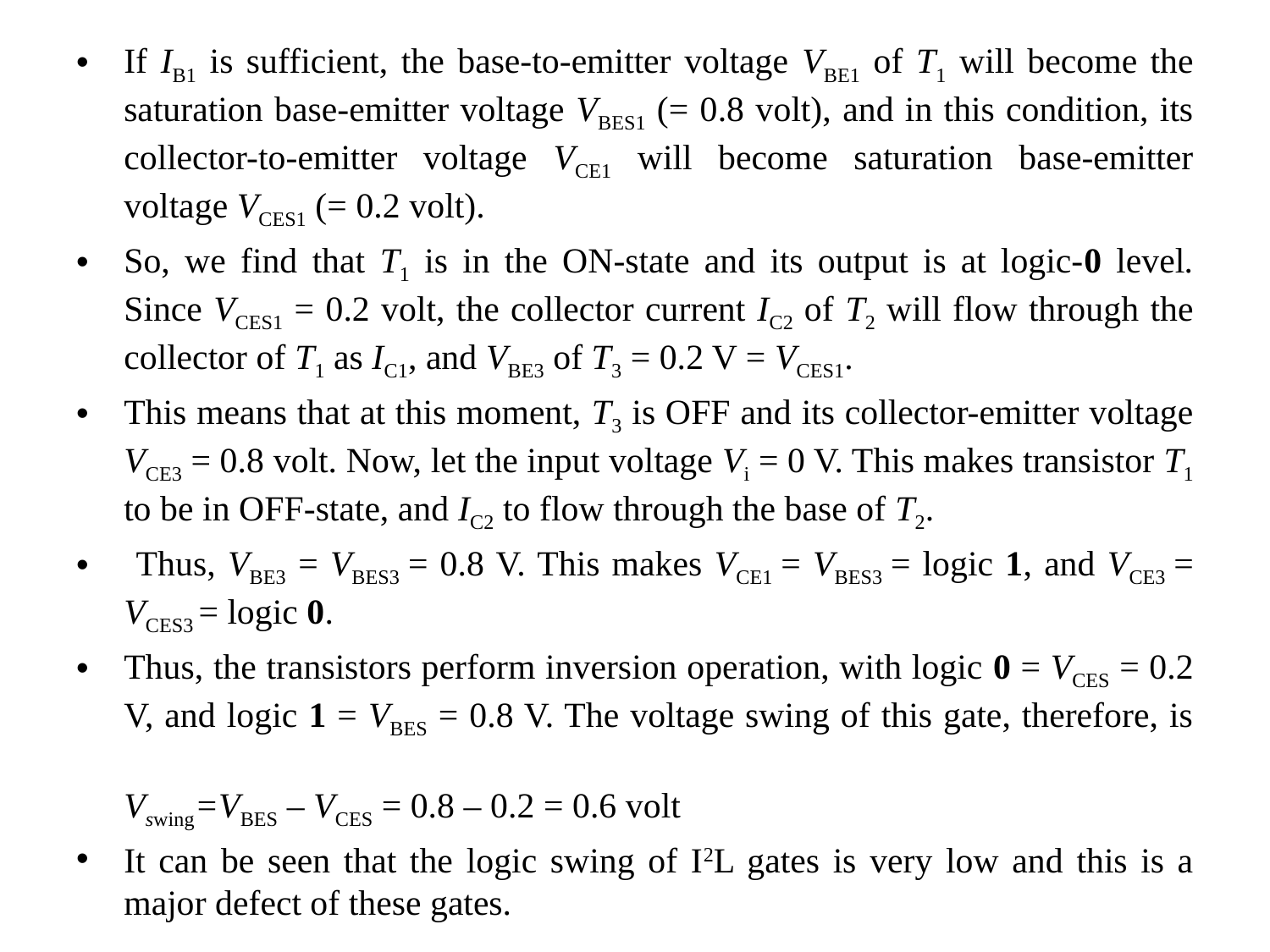

If IB1 is sufficient, the base-to-emitter voltage VBE1 of T1 will become the saturation base-emitter voltage VBES1 (= 0.8 volt), and in this condition, its collector-to-emitter voltage VCE1 will become saturation base-emitter voltage VCES1 (= 0.2 volt).
So, we find that T1 is in the ON-state and its output is at logic-0 level. Since VCES1 = 0.2 volt, the collector current IC2 of T2 will flow through the collector of T1 as IC1, and VBE3 of T3 = 0.2 V = VCES1.
This means that at this moment, T3 is OFF and its collector-emitter voltage VCE3 = 0.8 volt. Now, let the input voltage Vi = 0 V. This makes transistor T1 to be in OFF-state, and IC2 to flow through the base of T2.
 Thus, VBE3 = VBES3 = 0.8 V. This makes VCE1 = VBES3 = logic 1, and VCE3 = VCES3 = logic 0.
Thus, the transistors perform inversion operation, with logic 0 = VCES = 0.2 V, and logic 1 = VBES = 0.8 V. The voltage swing of this gate, therefore, is
Vswing=VBES – VCES = 0.8 – 0.2 = 0.6 volt
It can be seen that the logic swing of I2L gates is very low and this is a major defect of these gates.

#